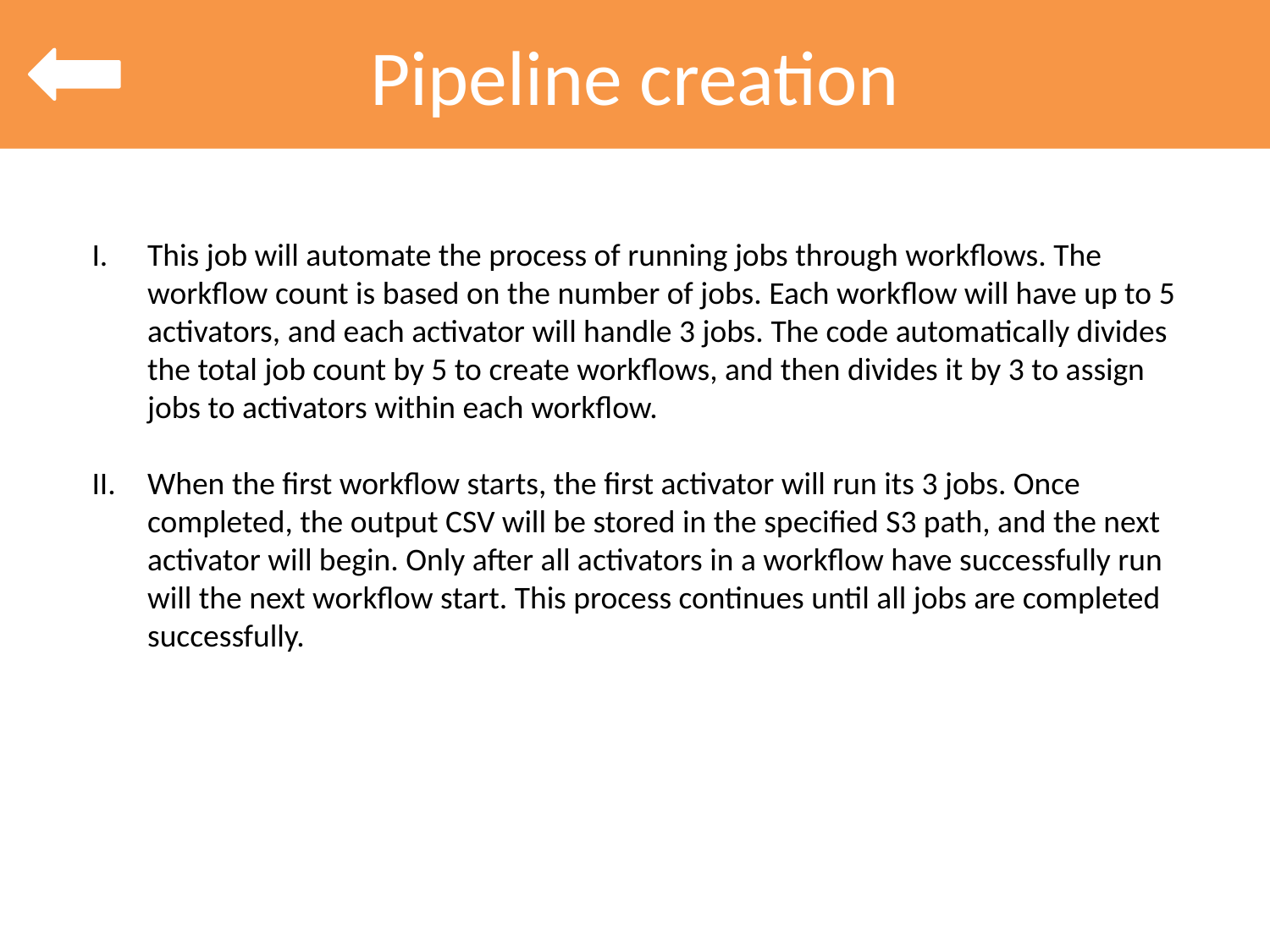

# Pipeline creation

This job will automate the process of running jobs through workflows. The workflow count is based on the number of jobs. Each workflow will have up to 5 activators, and each activator will handle 3 jobs. The code automatically divides the total job count by 5 to create workflows, and then divides it by 3 to assign jobs to activators within each workflow.
When the first workflow starts, the first activator will run its 3 jobs. Once completed, the output CSV will be stored in the specified S3 path, and the next activator will begin. Only after all activators in a workflow have successfully run will the next workflow start. This process continues until all jobs are completed successfully.